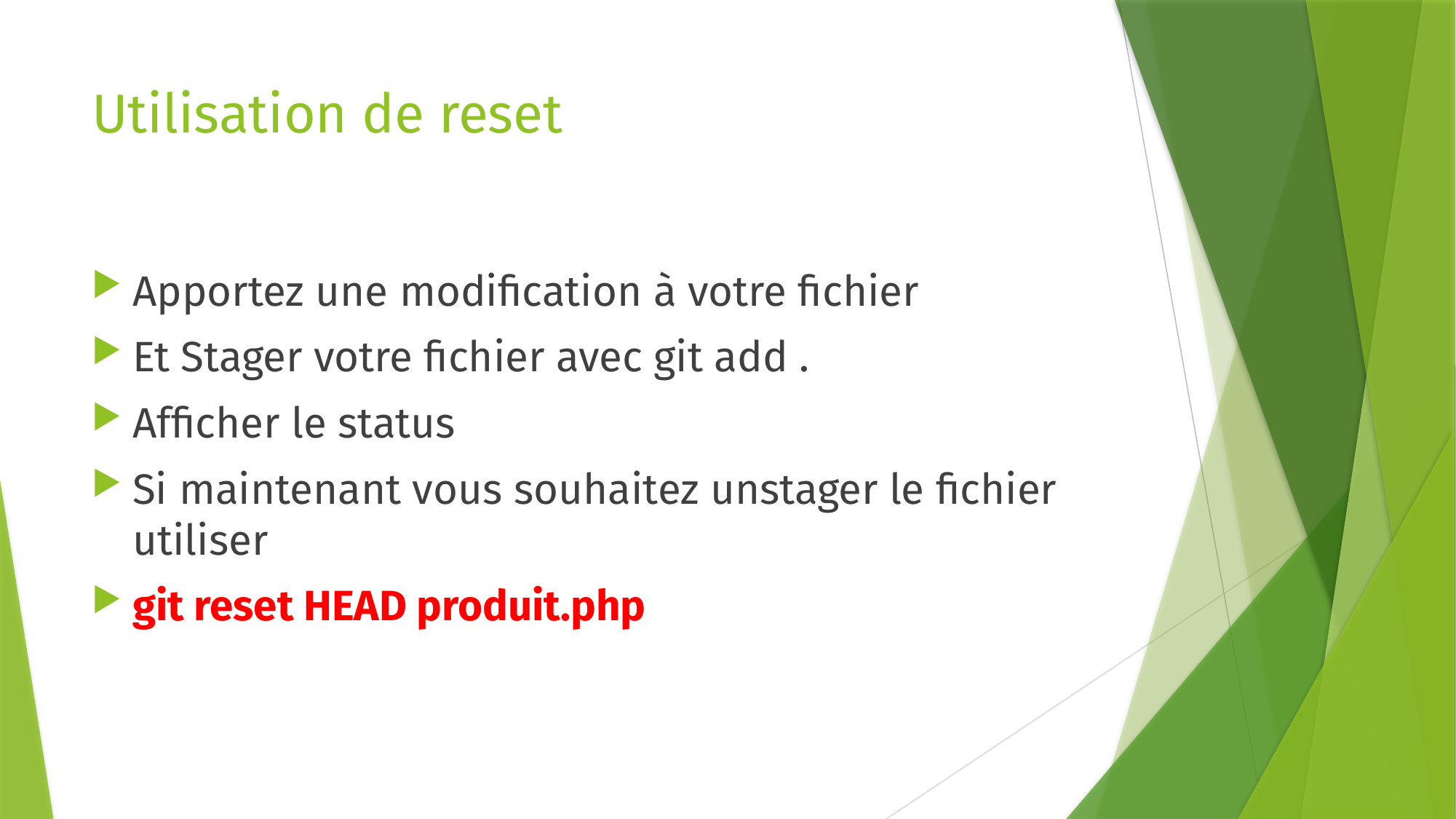

# Utilisation de reset
Apportez une modification à votre fichier
Et Stager votre fichier avec git add .
Afficher le status
Si maintenant vous souhaitez unstager le fichier utiliser
git reset HEAD produit.php